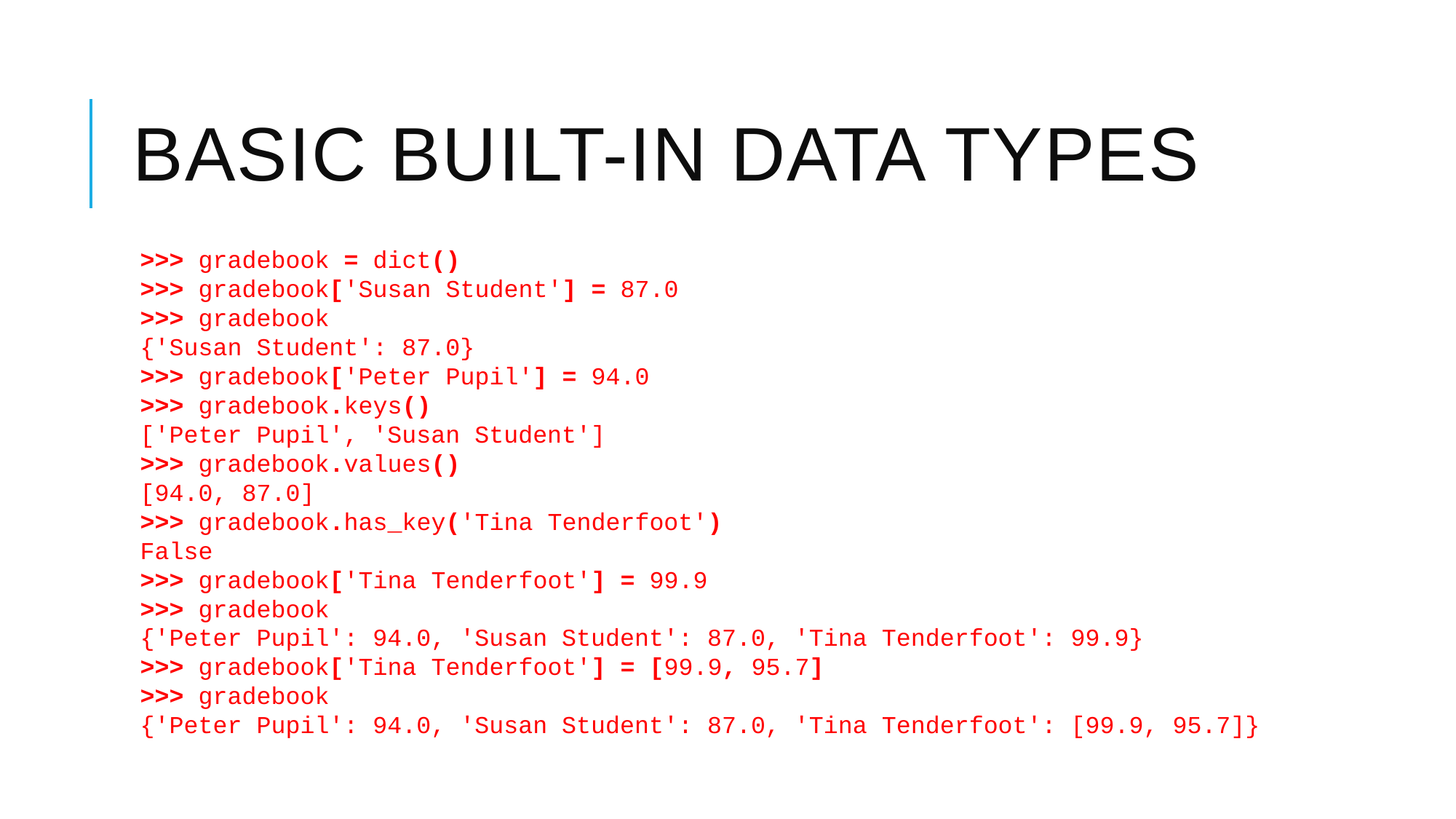

# Basic built-in data types
>>> gradebook = dict()
>>> gradebook['Susan Student'] = 87.0
>>> gradebook
{'Susan Student': 87.0}
>>> gradebook['Peter Pupil'] = 94.0
>>> gradebook.keys()
['Peter Pupil', 'Susan Student']
>>> gradebook.values()
[94.0, 87.0]
>>> gradebook.has_key('Tina Tenderfoot')
False
>>> gradebook['Tina Tenderfoot'] = 99.9
>>> gradebook
{'Peter Pupil': 94.0, 'Susan Student': 87.0, 'Tina Tenderfoot': 99.9}
>>> gradebook['Tina Tenderfoot'] = [99.9, 95.7]
>>> gradebook
{'Peter Pupil': 94.0, 'Susan Student': 87.0, 'Tina Tenderfoot': [99.9, 95.7]}
 Mapping
 dict: hash tables, maps a set of keys to arbitrary objects.